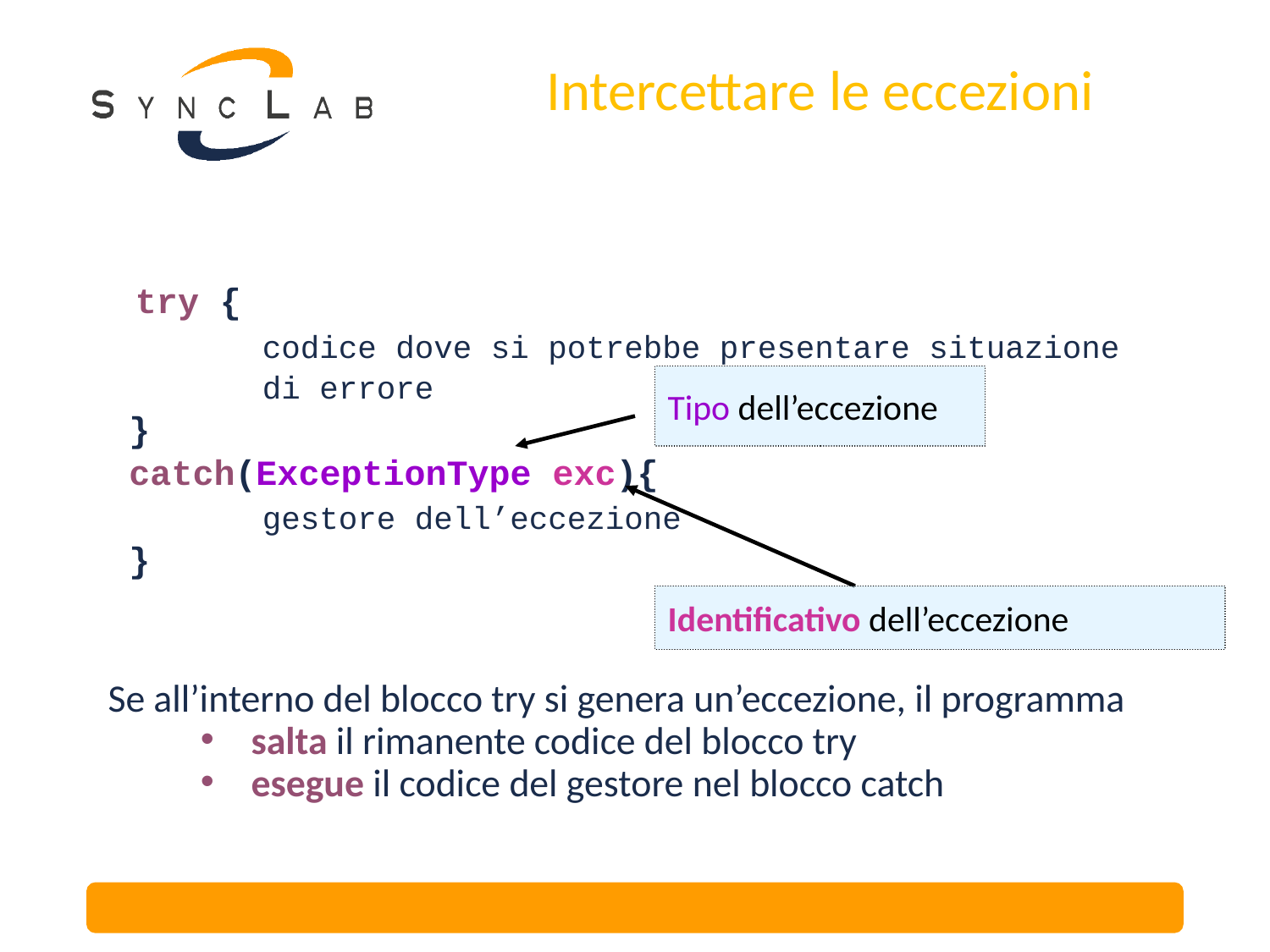

# Intercettare le eccezioni
	try {
		codice dove si potrebbe presentare situazione
		di errore
 }
 catch(ExceptionType exc){
		gestore dell’eccezione
 }

Se all’interno del blocco try si genera un’eccezione, il programma
salta il rimanente codice del blocco try
esegue il codice del gestore nel blocco catch
Tipo dell’eccezione

Identificativo dell’eccezione